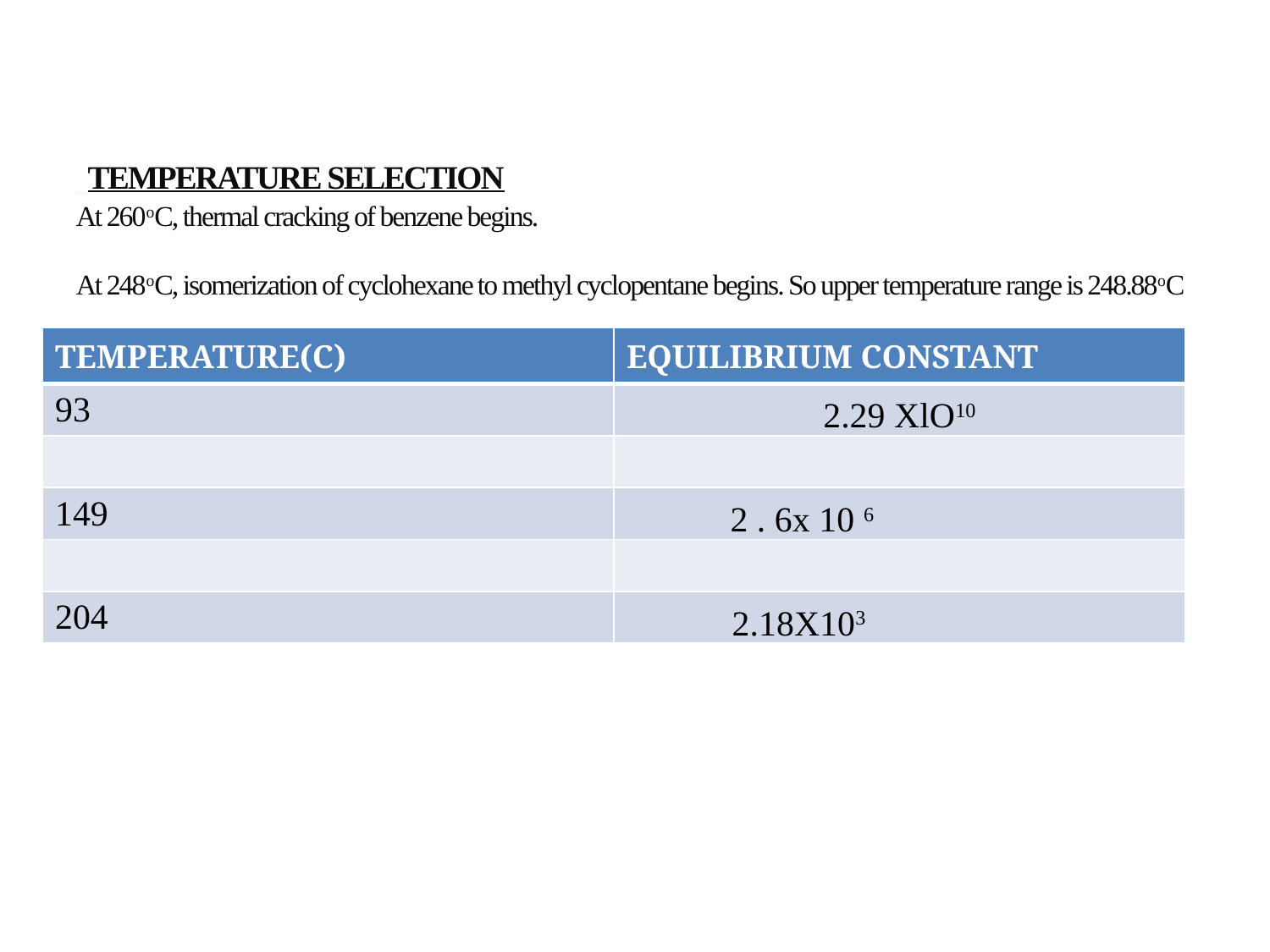

At 260oC, thermal cracking of benzene begins.
At 248oC, isomerization of cyclohexane to methyl cyclopentane begins. So upper temperature range is 248.88oC
# TEMPERATURE SELECTION At 260oC, thermal cracking of benzene begins.   At 248oC, isomerization of cyclohexane to methyl cyclopentane begins. So upper temperature range is 248.88oC
| TEMPERATURE(C) | EQUILIBRIUM CONSTANT |
| --- | --- |
| 93 | 2.29 XlO10 |
|  |  |
| 149 | 2 . 6x 10 6 |
|  |  |
| 204 | 2.18X103 |